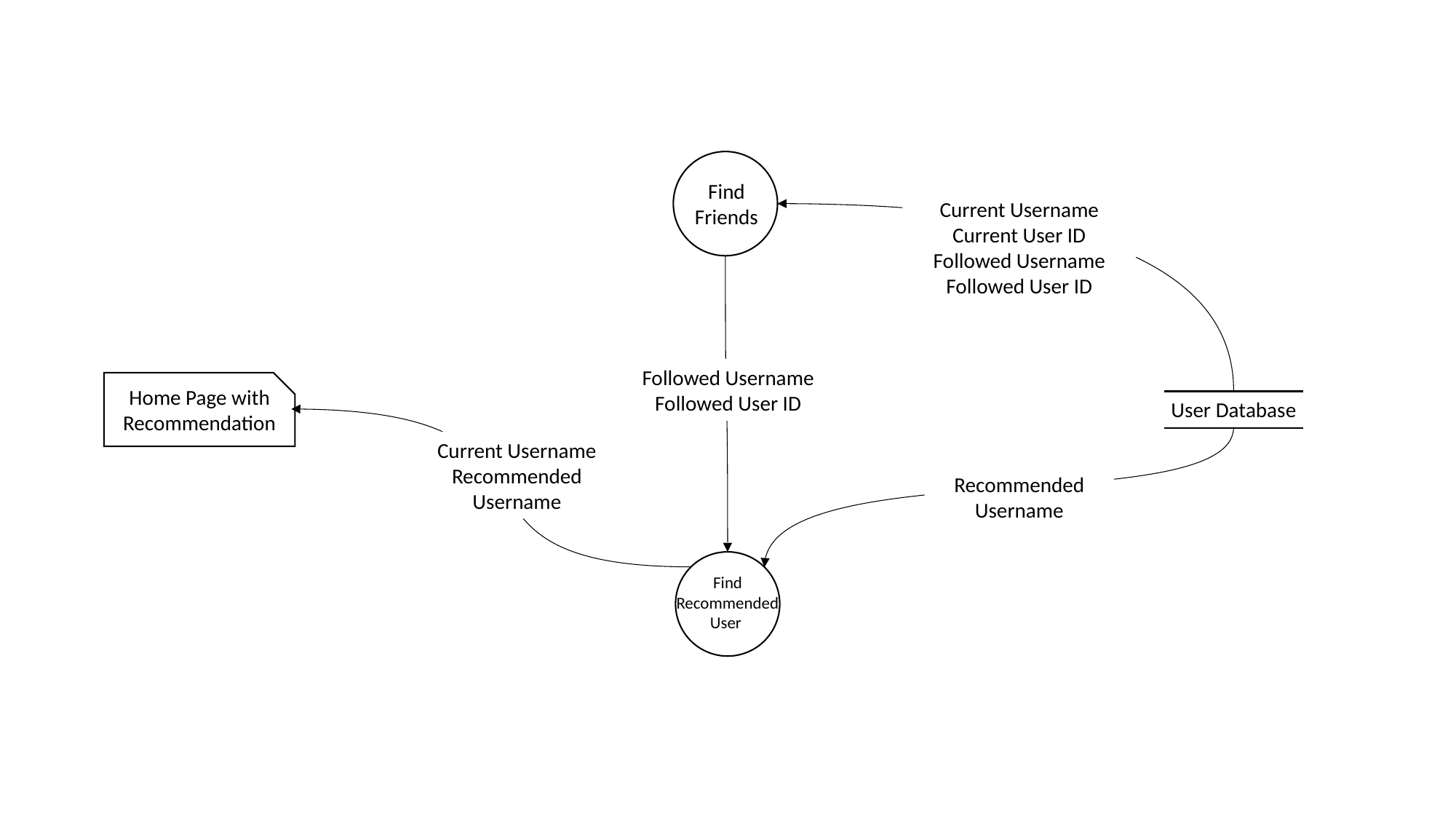

Find Friends
Current Username
Current User ID
Followed Username
Followed User ID
Followed Username
Followed User ID

Home Page with Recommendation
User Database
Current Username
Recommended Username
Recommended Username

Find Recommended User